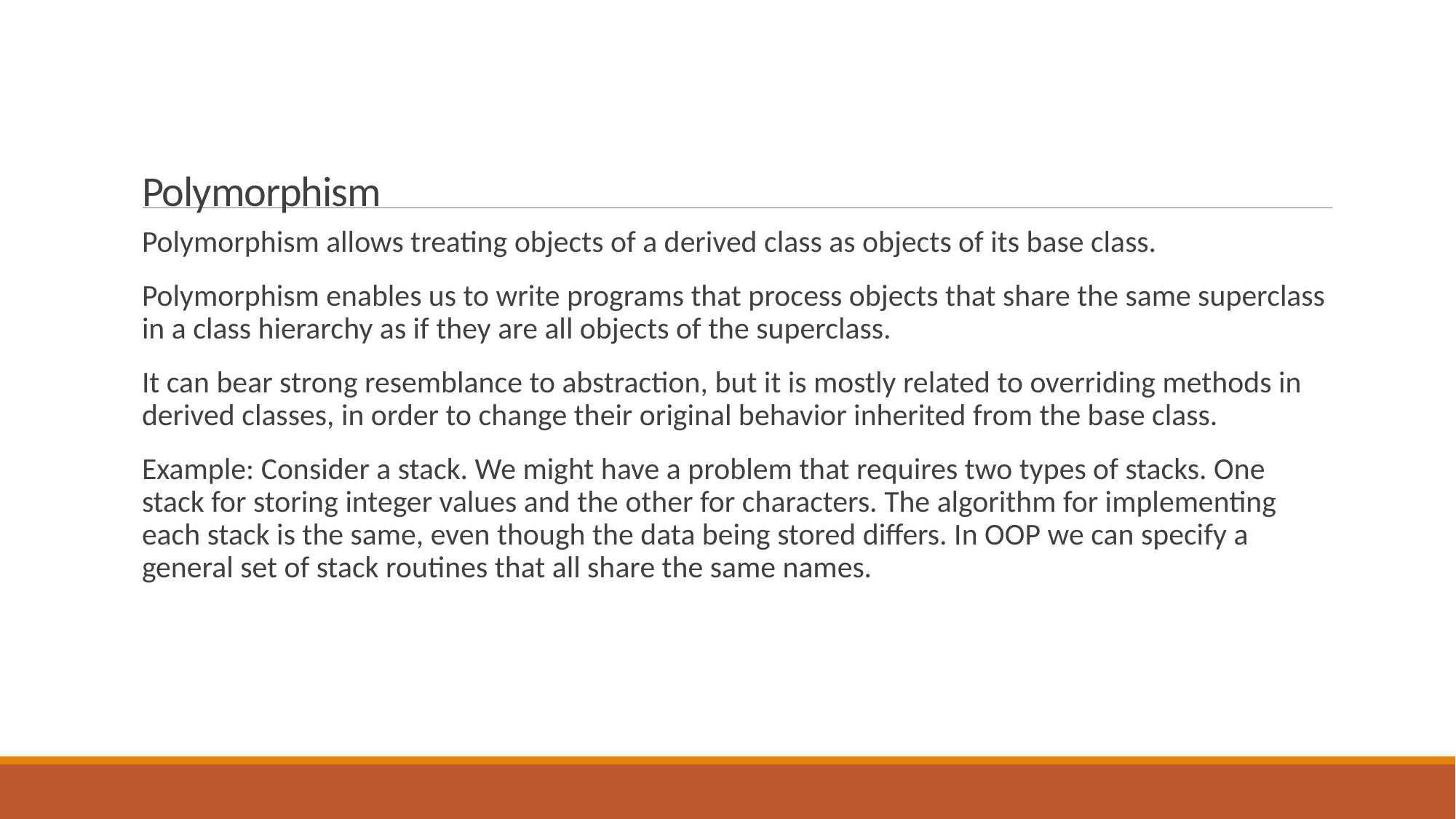

# Polymorphism
Polymorphism allows treating objects of a derived class as objects of its base class.
Polymorphism enables us to write programs that process objects that share the same superclass in a class hierarchy as if they are all objects of the superclass.
It can bear strong resemblance to abstraction, but it is mostly related to overriding methods in derived classes, in order to change their original behavior inherited from the base class.
Example: Consider a stack. We might have a problem that requires two types of stacks. One stack for storing integer values and the other for characters. The algorithm for implementing each stack is the same, even though the data being stored differs. In OOP we can specify a general set of stack routines that all share the same names.